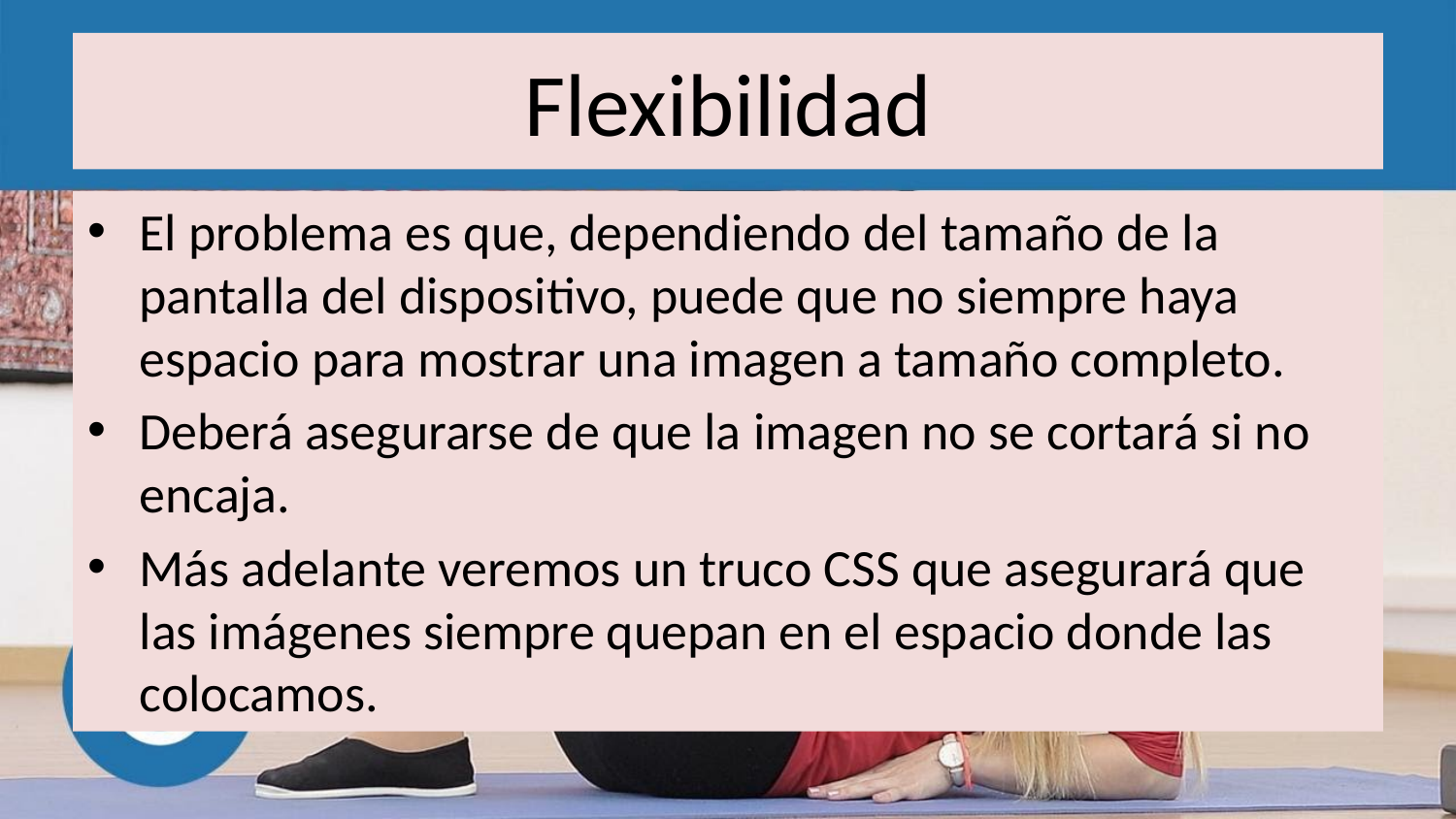

# Flexibilidad
El problema es que, dependiendo del tamaño de la pantalla del dispositivo, puede que no siempre haya espacio para mostrar una imagen a tamaño completo.
Deberá asegurarse de que la imagen no se cortará si no encaja.
Más adelante veremos un truco CSS que asegurará que las imágenes siempre quepan en el espacio donde las colocamos.